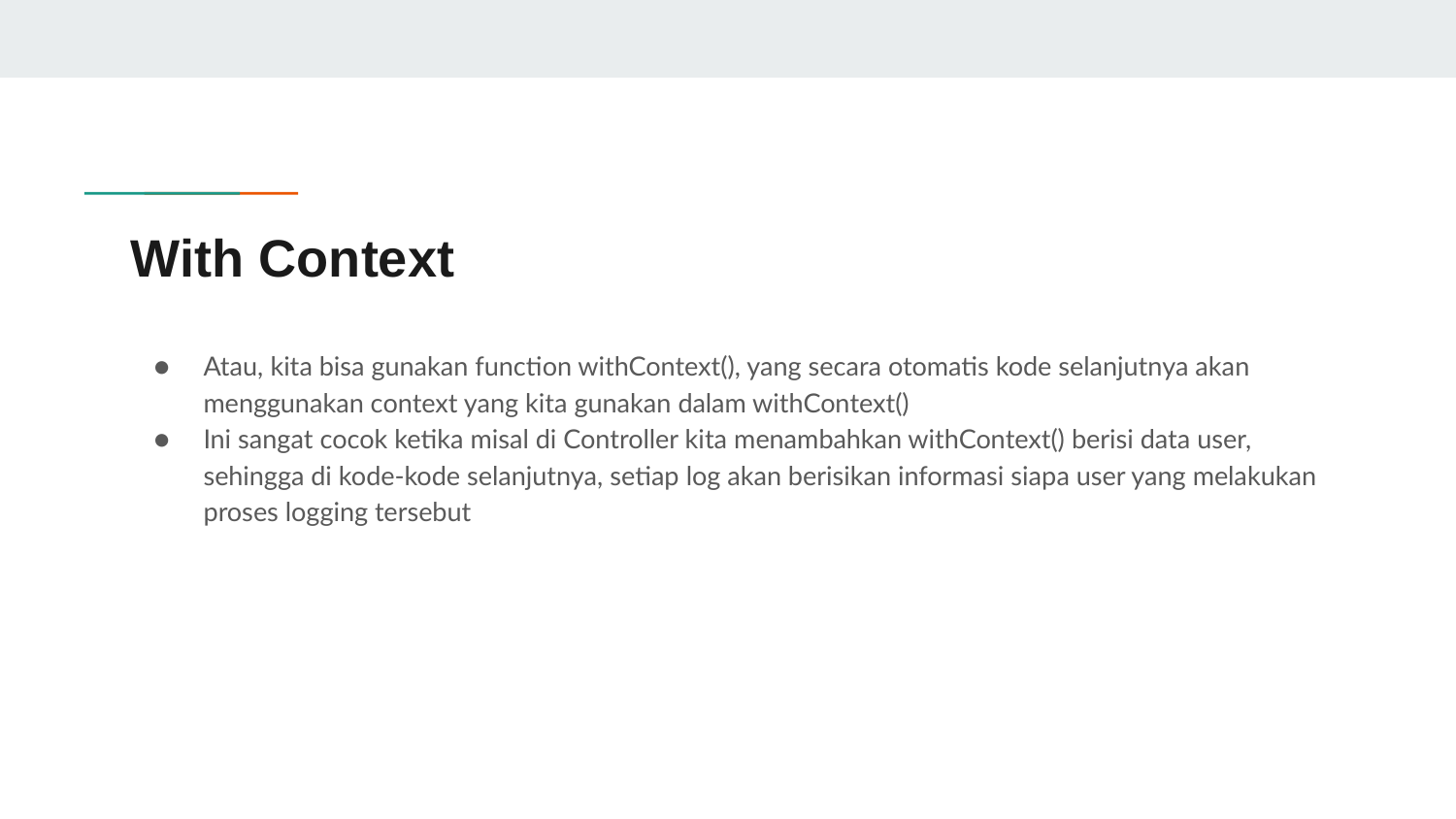

# With Context
Atau, kita bisa gunakan function withContext(), yang secara otomatis kode selanjutnya akan menggunakan context yang kita gunakan dalam withContext()
Ini sangat cocok ketika misal di Controller kita menambahkan withContext() berisi data user, sehingga di kode-kode selanjutnya, setiap log akan berisikan informasi siapa user yang melakukan proses logging tersebut